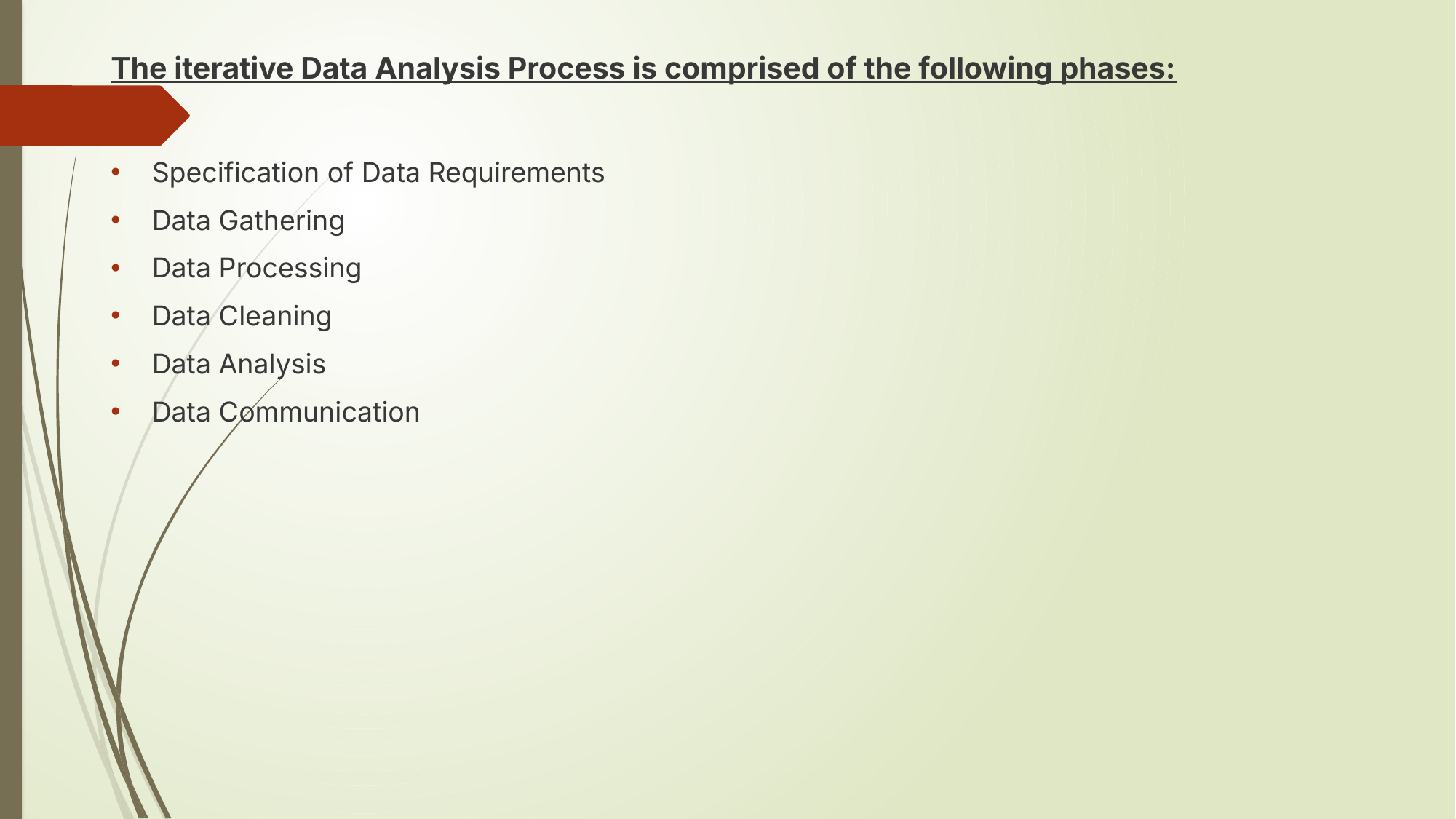

# The iterative Data Analysis Process is comprised of the following phases:
Specification of Data Requirements
Data Gathering
Data Processing
Data Cleaning
Data Analysis
Data Communication